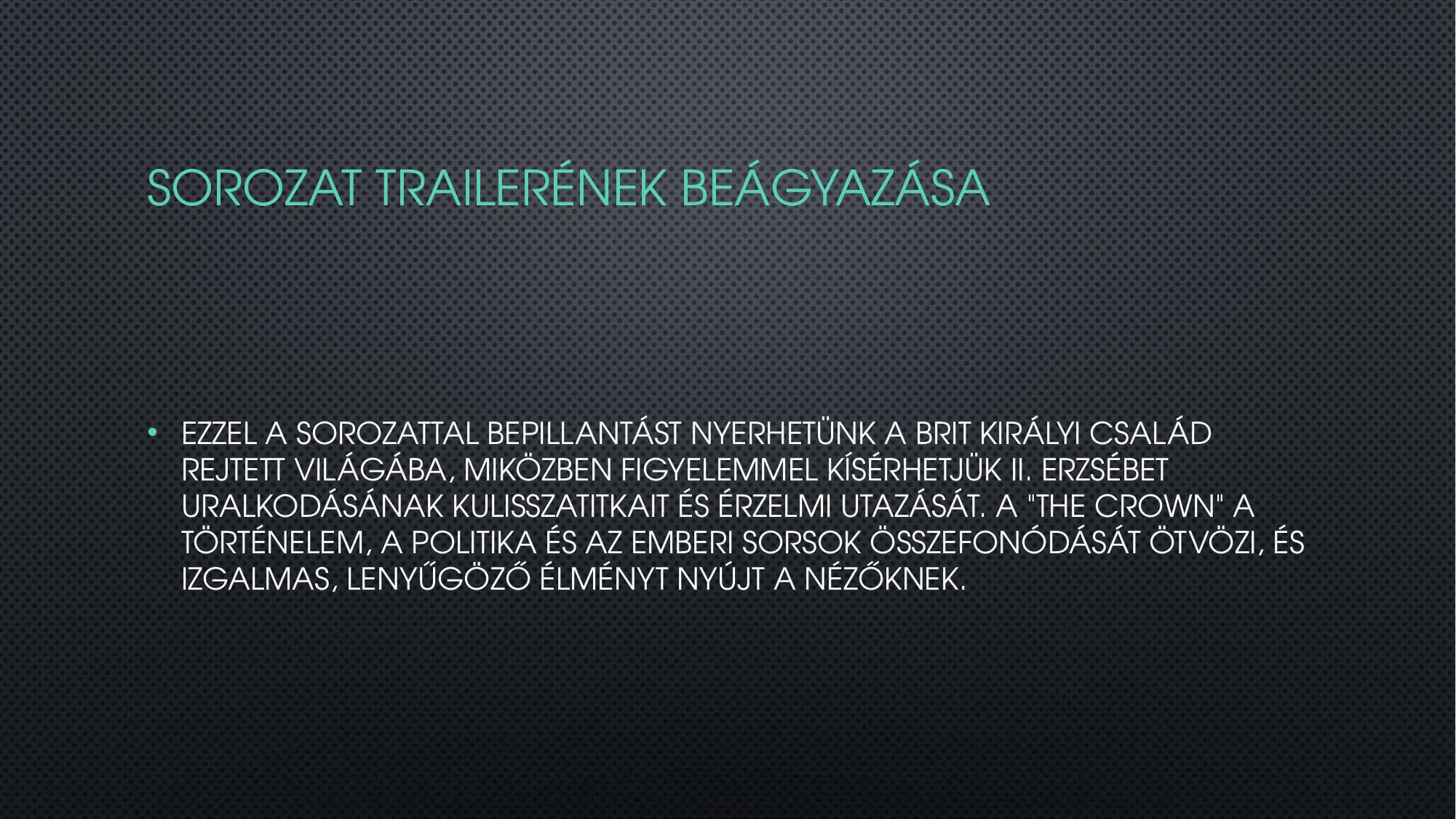

# Sorozat trailerének beágyazása
Ezzel a sorozattal bepillantást nyerhetünk a brit királyi család rejtett világába, miközben figyelemmel kísérhetjük II. Erzsébet uralkodásának kulisszatitkait és érzelmi utazását. A "The Crown" a történelem, a politika és az emberi sorsok összefonódását ötvözi, és izgalmas, lenyűgöző élményt nyújt a nézőknek.